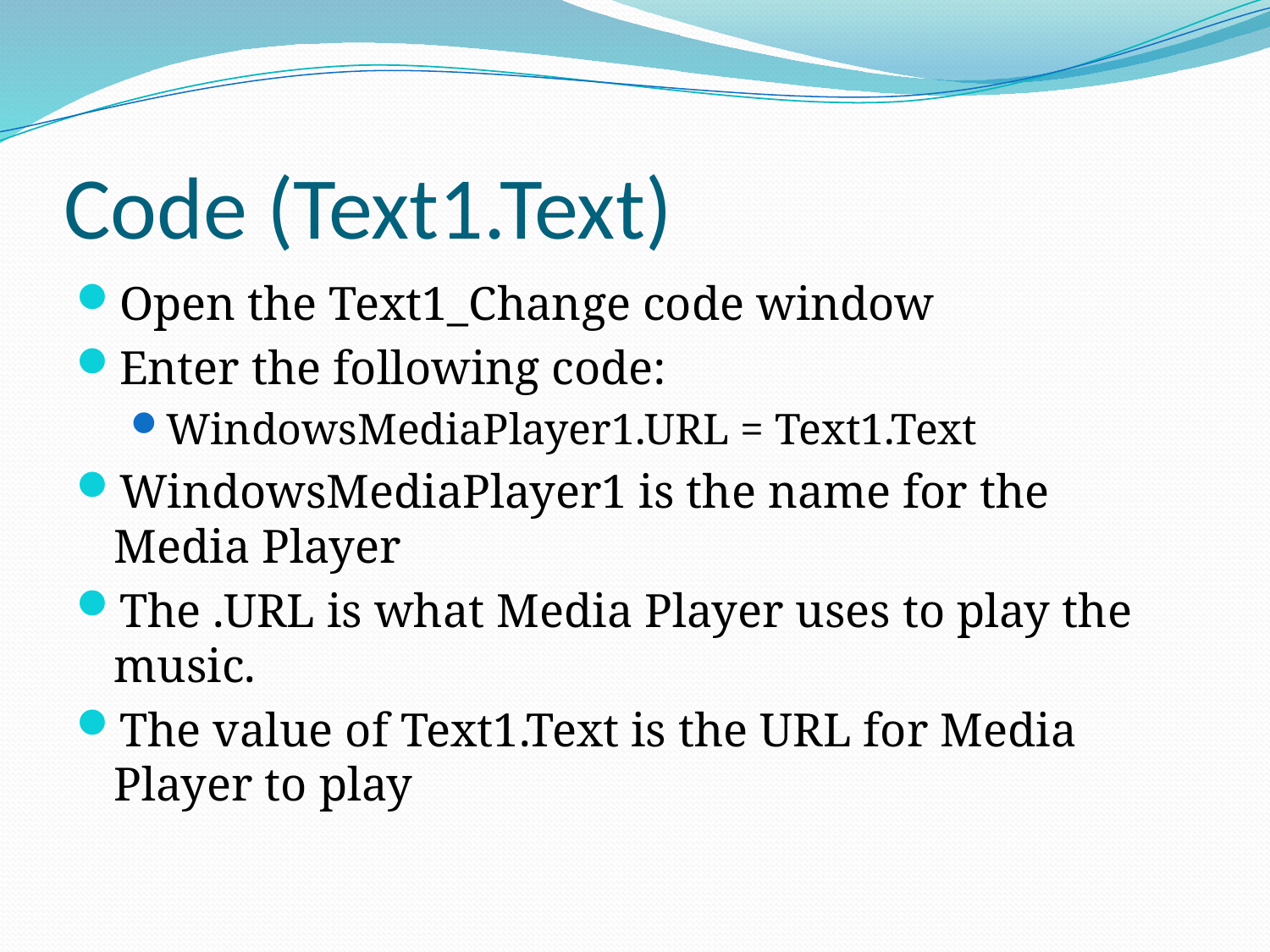

# Code (Text1.Text)
Open the Text1_Change code window
Enter the following code:
WindowsMediaPlayer1.URL = Text1.Text
WindowsMediaPlayer1 is the name for the Media Player
The .URL is what Media Player uses to play the music.
The value of Text1.Text is the URL for Media Player to play